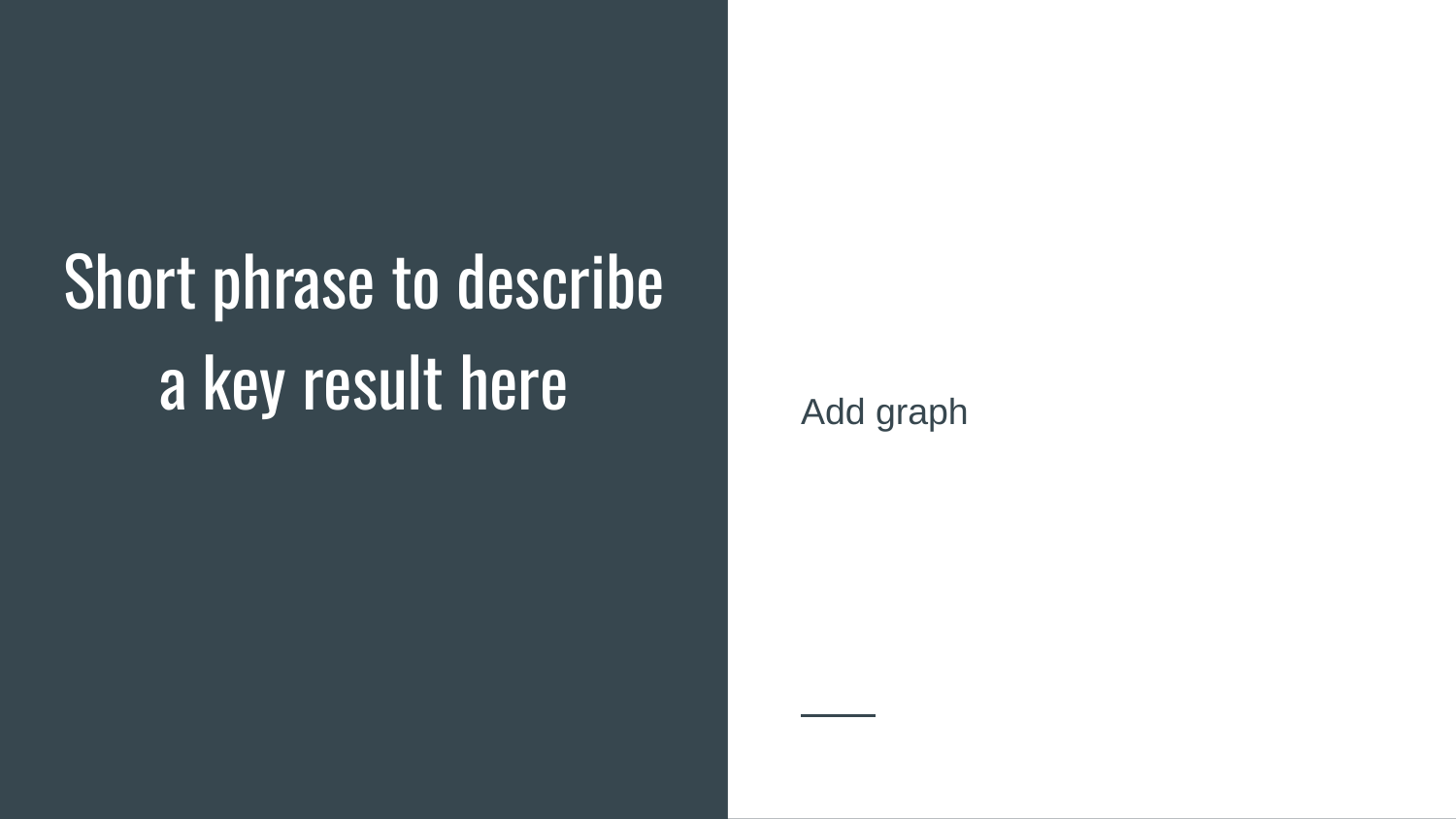

Add graph
# Short phrase to describe a key result here